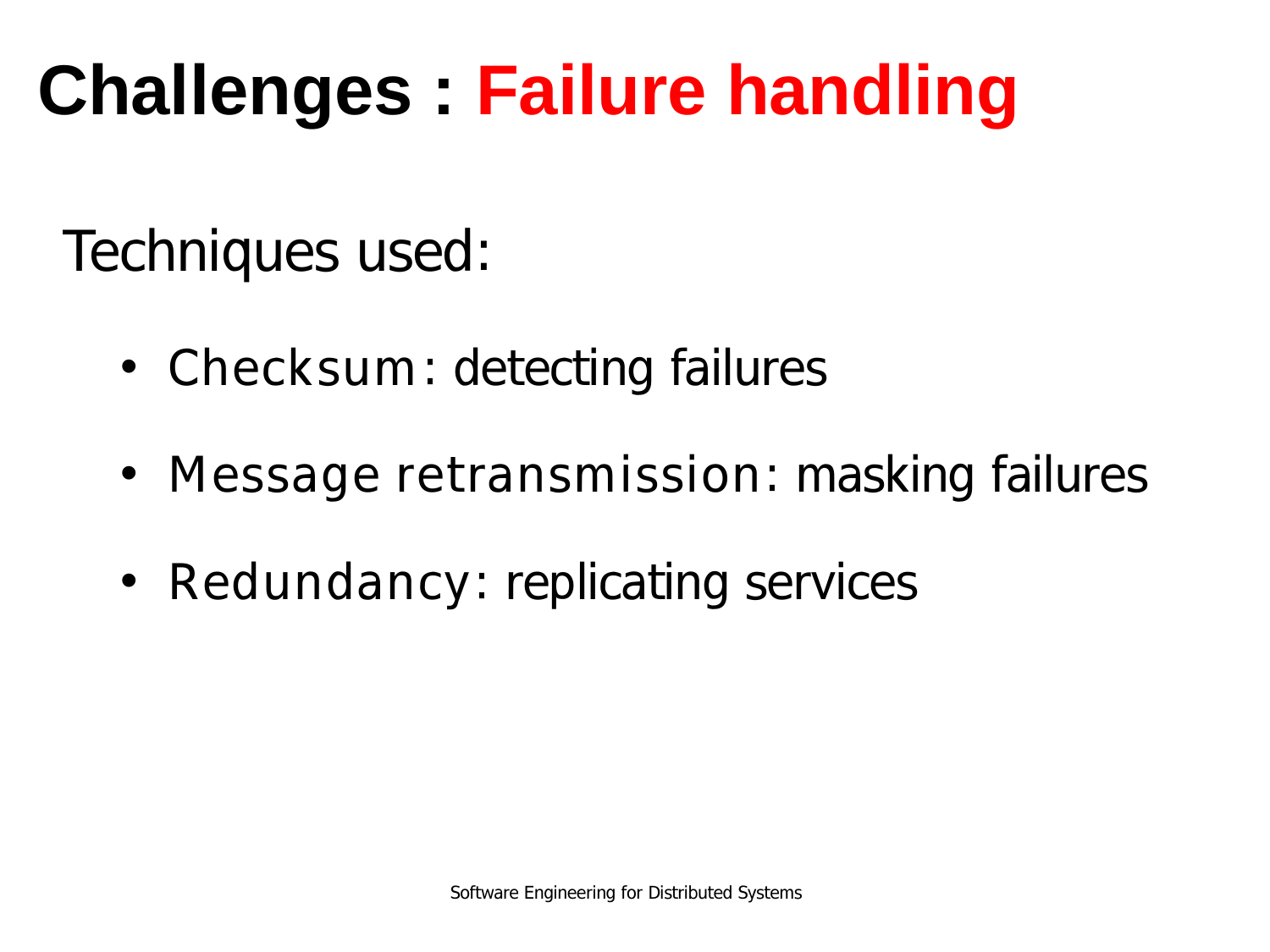

Challenges : Failure handling
Techniques used:
Checksum: detecting failures
Message retransmission: masking failures
Redundancy: replicating services

Software Engineering for Distributed Systems
18